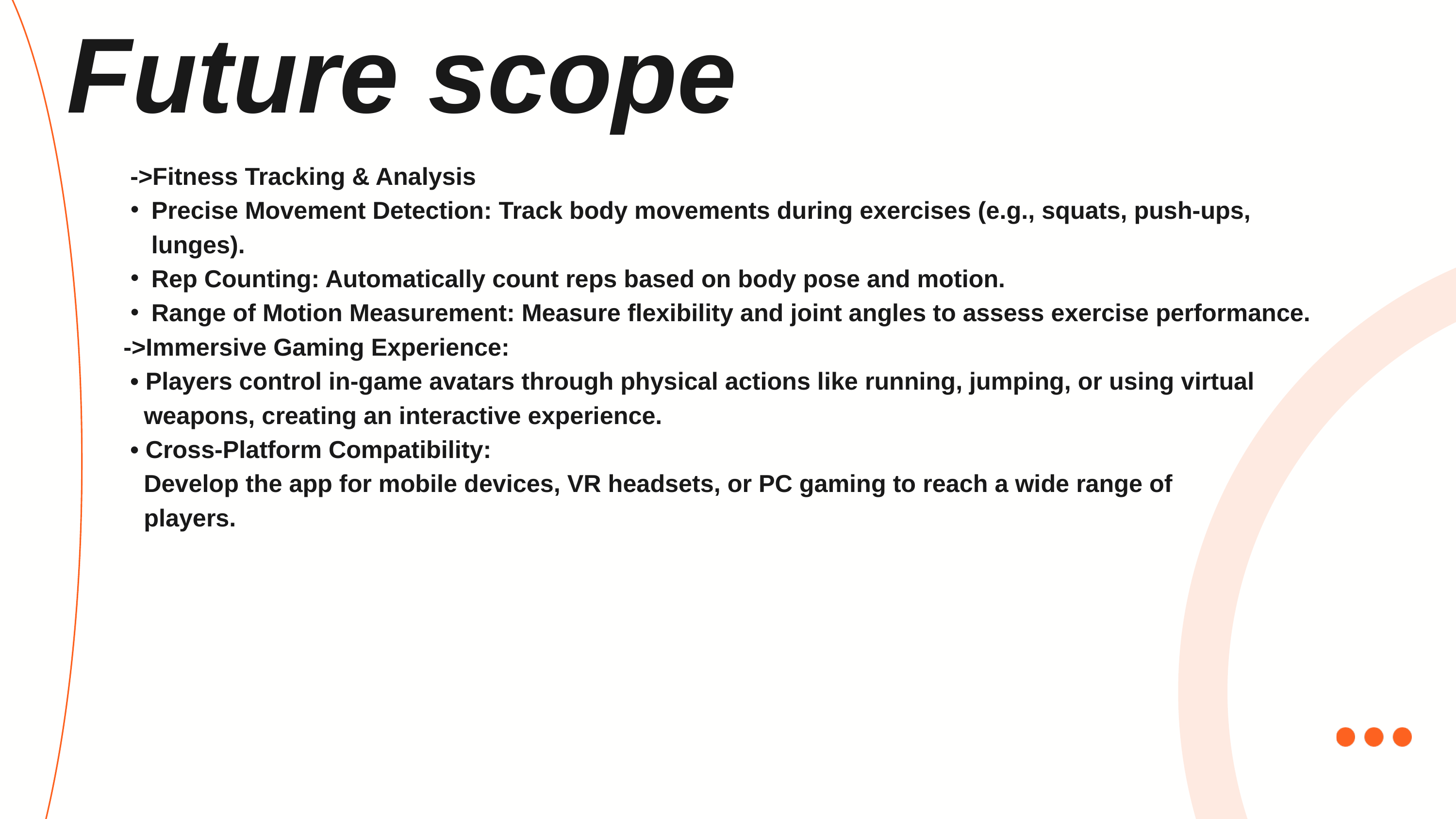

Future scope
   ->Fitness Tracking & Analysis
Precise Movement Detection: Track body movements during exercises (e.g., squats, push-ups, lunges).
Rep Counting: Automatically count reps based on body pose and motion.
Range of Motion Measurement: Measure flexibility and joint angles to assess exercise performance.
  ->Immersive Gaming Experience:
   • Players control in-game avatars through physical actions like running, jumping, or using virtual
     weapons, creating an interactive experience.
   • Cross-Platform Compatibility:
     Develop the app for mobile devices, VR headsets, or PC gaming to reach a wide range of
     players.